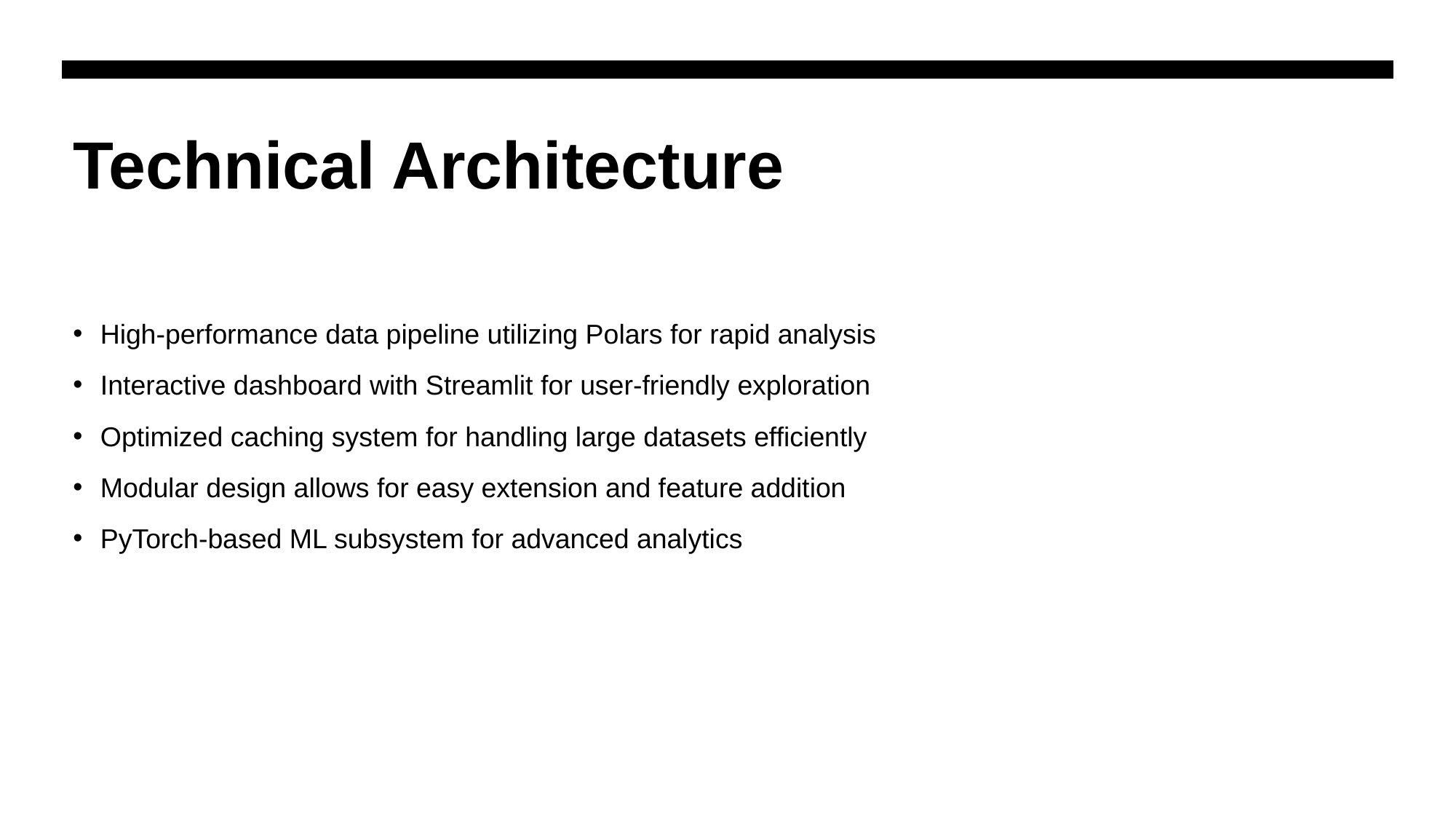

# Technical Architecture
High-performance data pipeline utilizing Polars for rapid analysis
Interactive dashboard with Streamlit for user-friendly exploration
Optimized caching system for handling large datasets efficiently
Modular design allows for easy extension and feature addition
PyTorch-based ML subsystem for advanced analytics